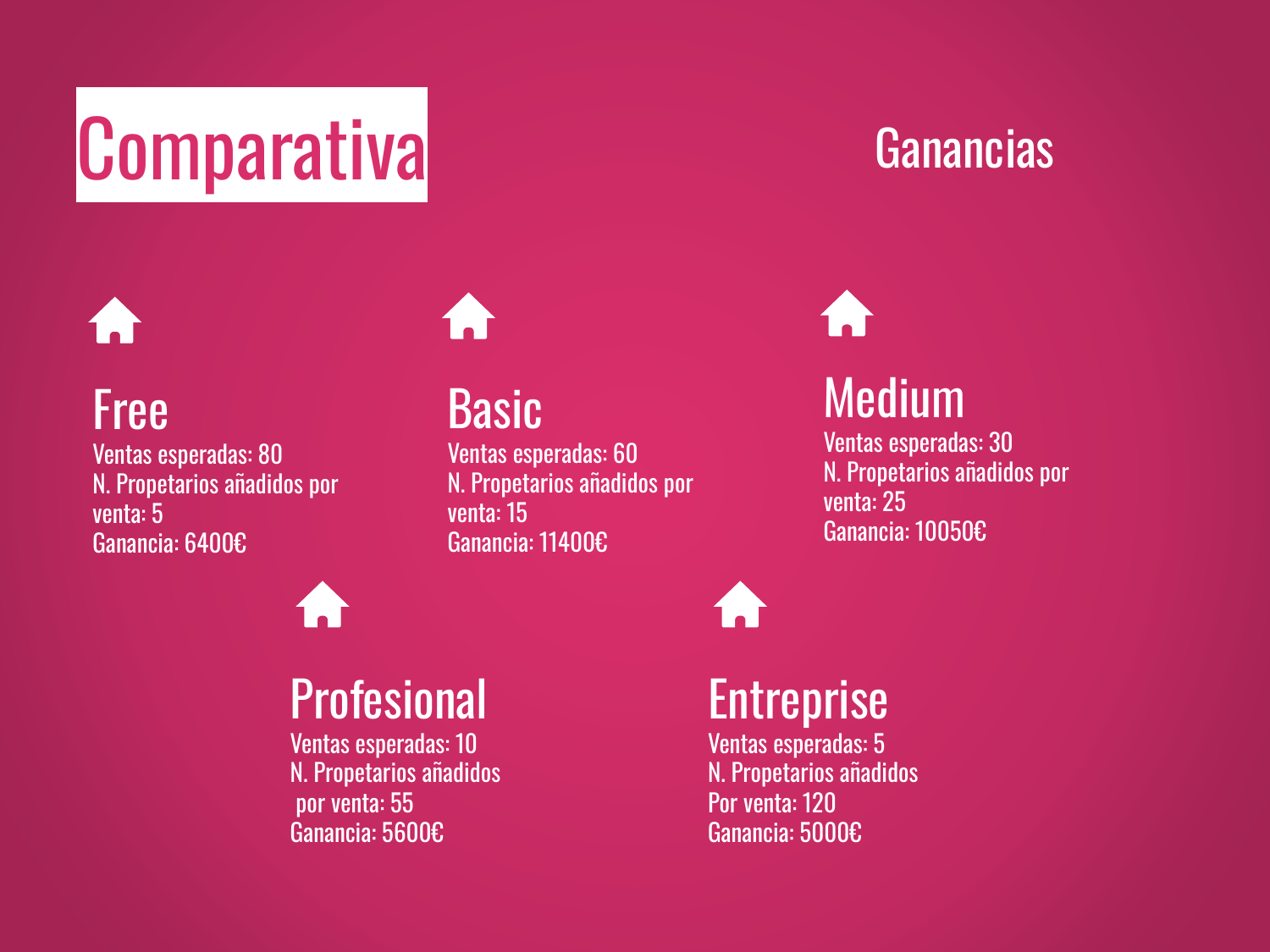

Comparativa
Ganancias

Medium
Ventas esperadas: 30
N. Propetarios añadidos por venta: 25
Ganancia: 10050€

Basic
Ventas esperadas: 60
N. Propetarios añadidos por venta: 15
Ganancia: 11400€

Free
Ventas esperadas: 80
N. Propetarios añadidos por venta: 5
Ganancia: 6400€

Profesional
Ventas esperadas: 10
N. Propetarios añadidos
 por venta: 55
Ganancia: 5600€
Entreprise
Ventas esperadas: 5
N. Propetarios añadidos
Por venta: 120
Ganancia: 5000€